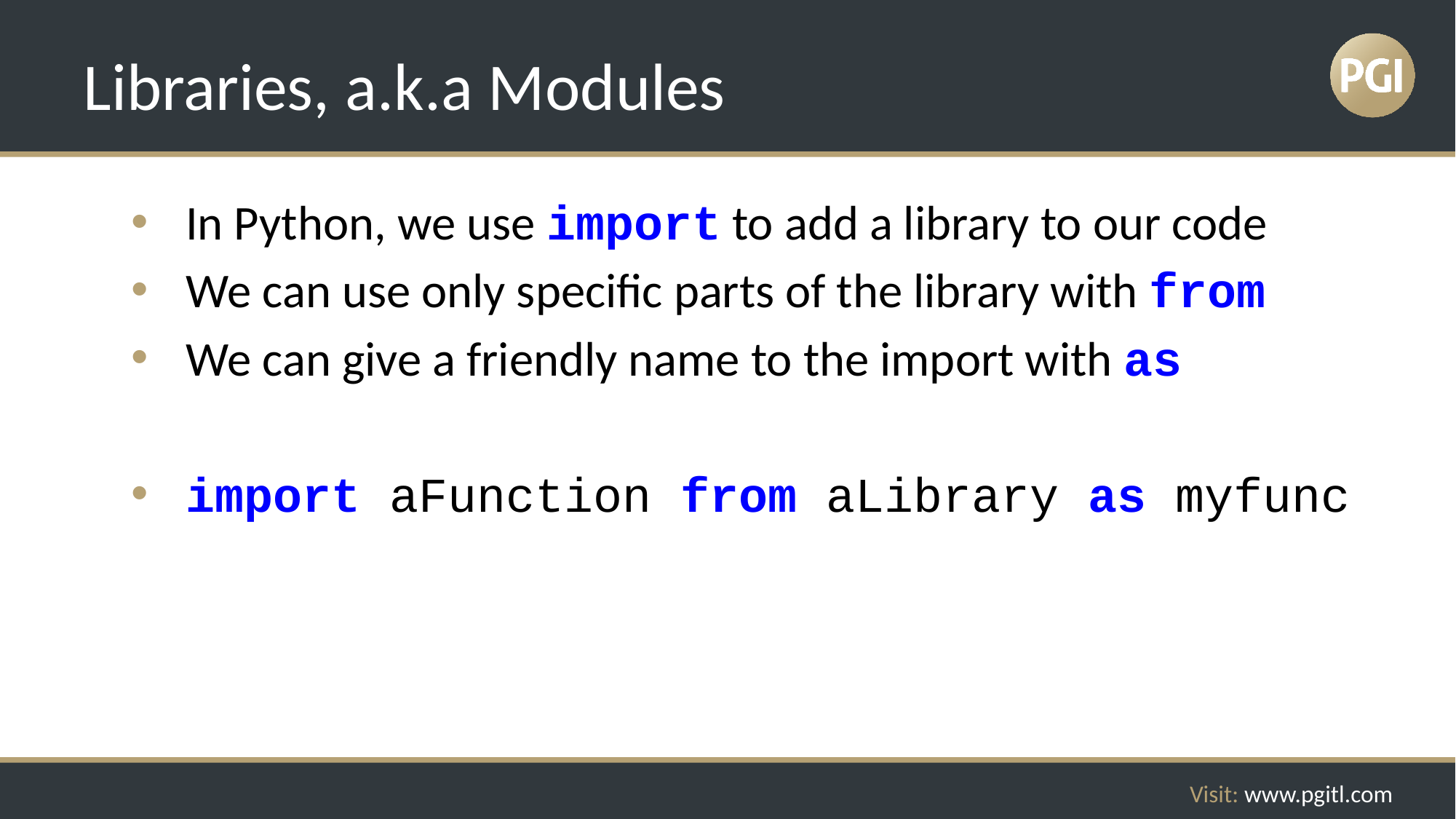

# Libraries, a.k.a Modules
In Python, we use import to add a library to our code
We can use only specific parts of the library with from
We can give a friendly name to the import with as

import aFunction from aLibrary as myfunc